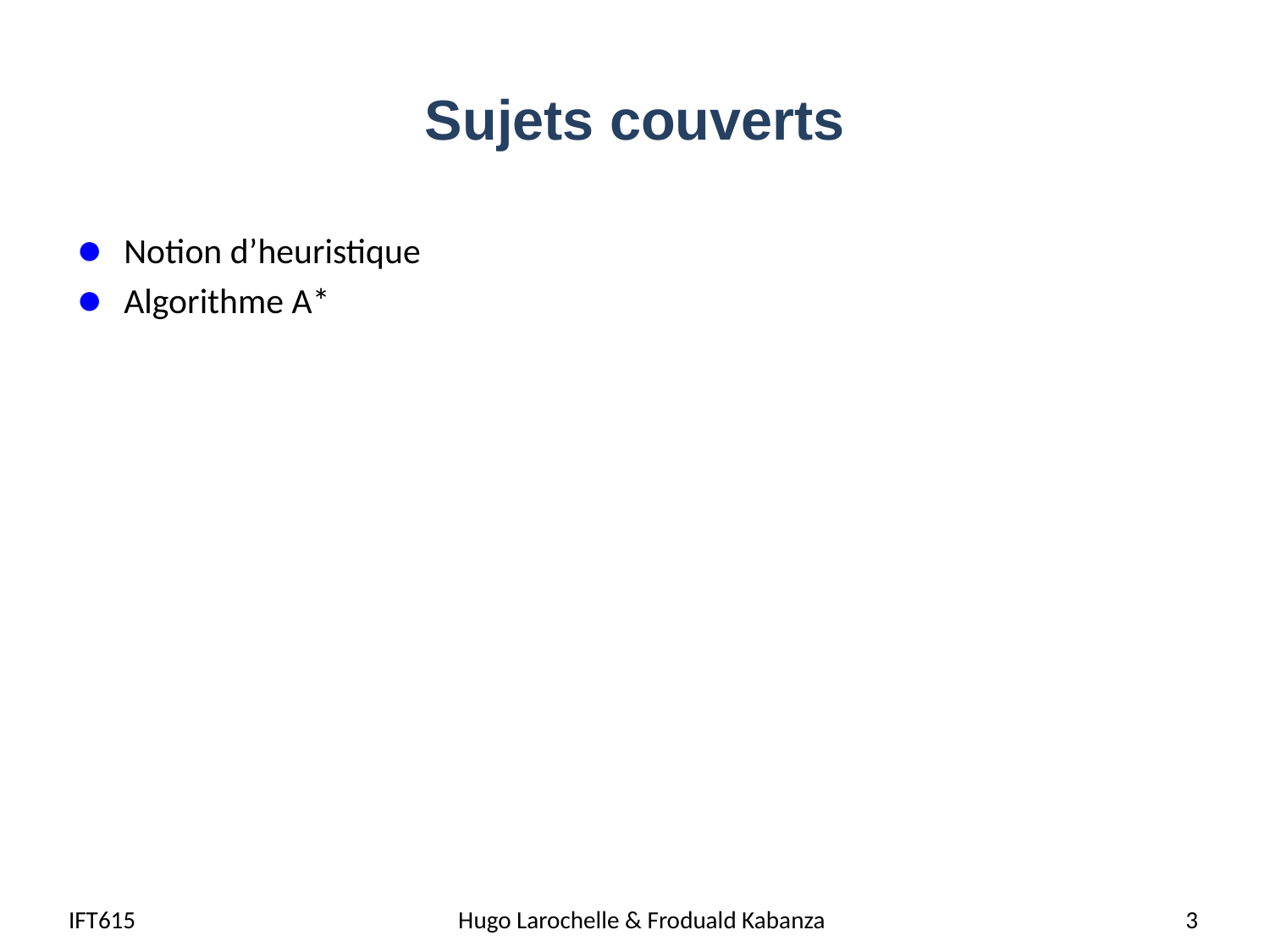

# Sujets couverts
Notion d’heuristique
Algorithme A*

IFT615
Hugo Larochelle & Froduald Kabanza
3